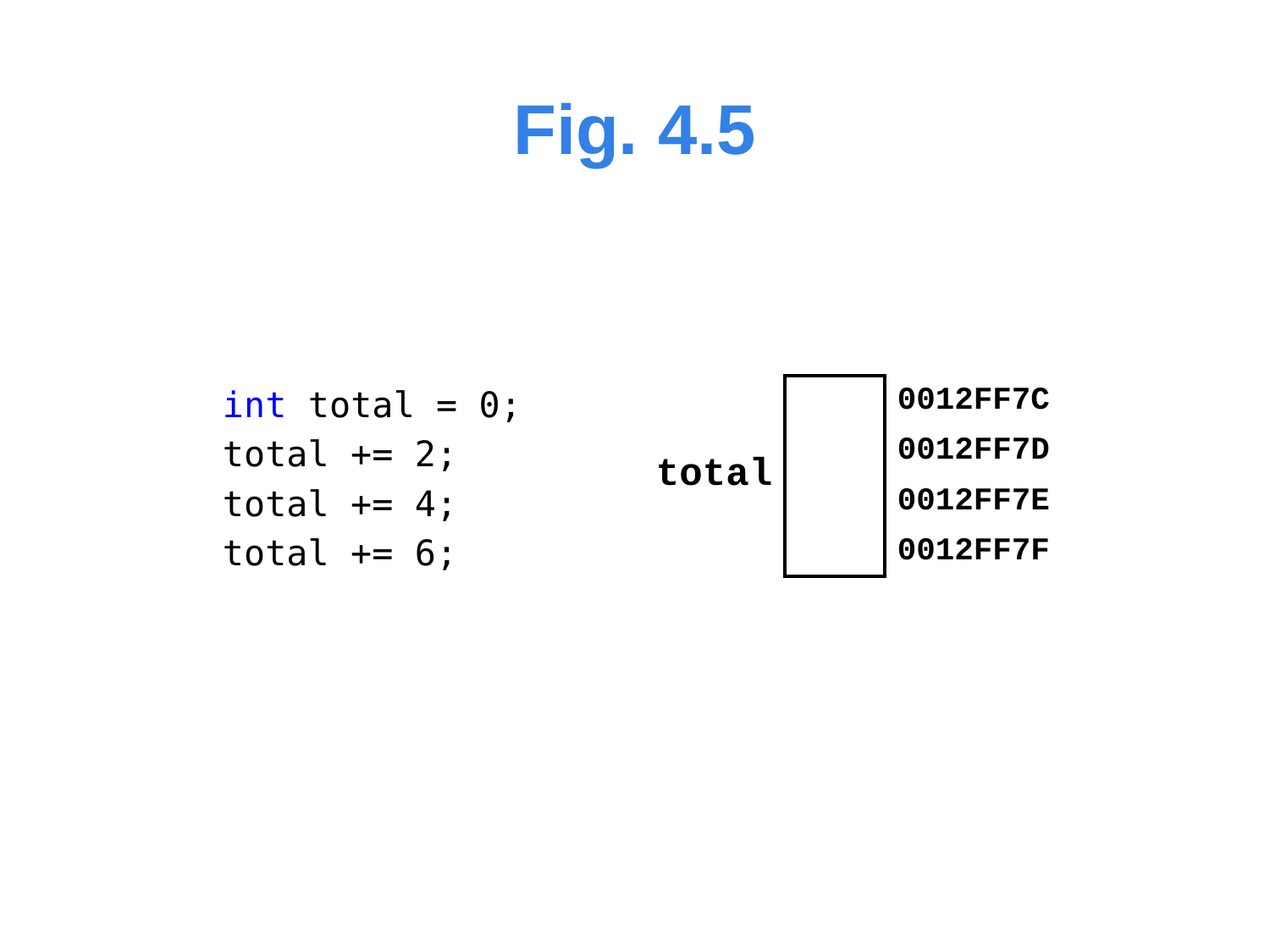

# Fig. 4.5
int total = 0;
total += 2;
total += 4;
total += 6;
| total |  | 0012FF7C |
| --- | --- | --- |
|  |  | 0012FF7D |
|  |  | 0012FF7E |
|  |  | 0012FF7F |